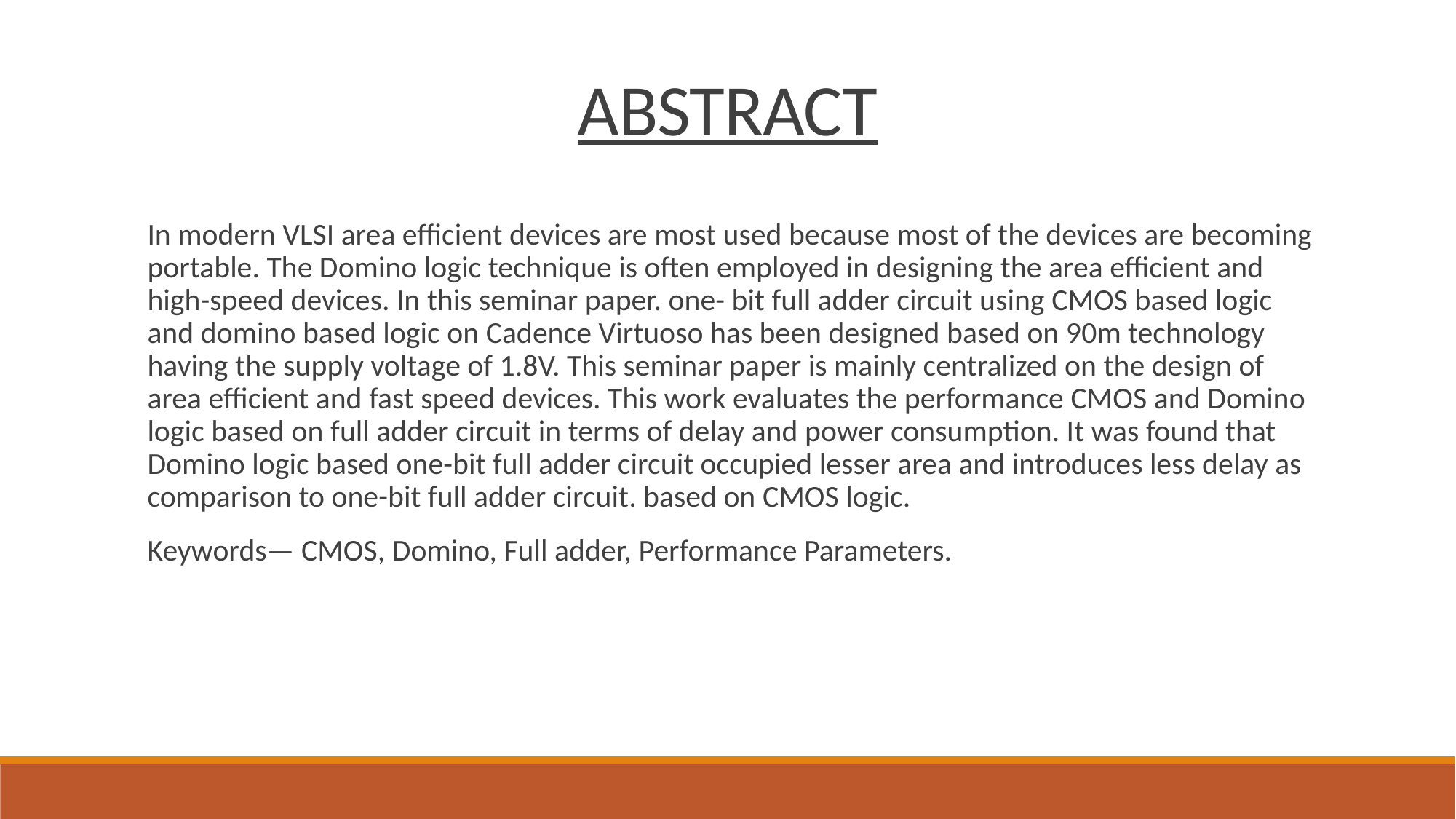

ABSTRACT
In modern VLSI area efficient devices are most used because most of the devices are becoming portable. The Domino logic technique is often employed in designing the area efficient and high-speed devices. In this seminar paper. one- bit full adder circuit using CMOS based logic and domino based logic on Cadence Virtuoso has been designed based on 90m technology having the supply voltage of 1.8V. This seminar paper is mainly centralized on the design of area efficient and fast speed devices. This work evaluates the performance CMOS and Domino logic based on full adder circuit in terms of delay and power consumption. It was found that Domino logic based one-bit full adder circuit occupied lesser area and introduces less delay as comparison to one-bit full adder circuit. based on CMOS logic.
Keywords— CMOS, Domino, Full adder, Performance Parameters.